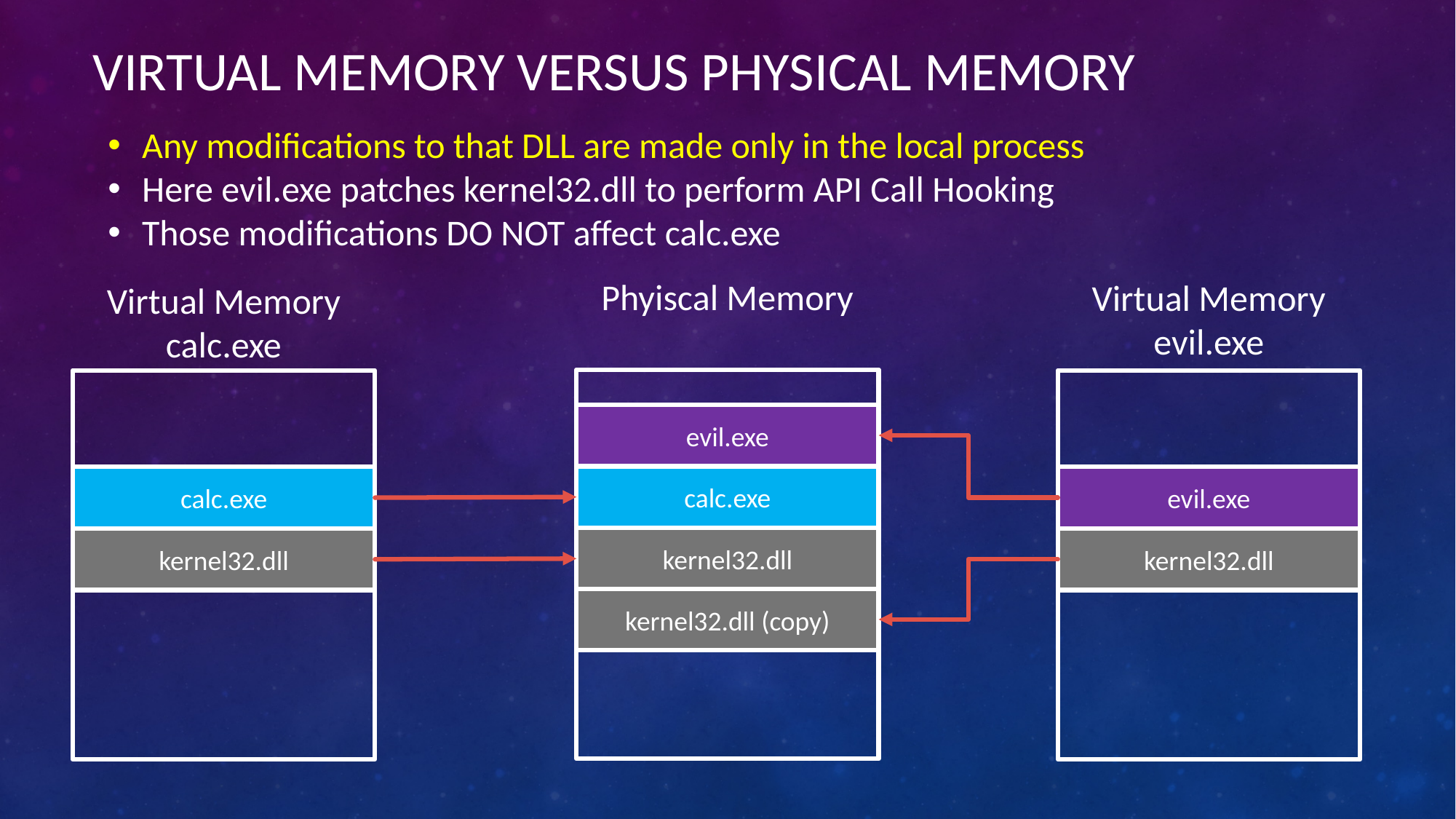

# Virtual memory versus Physical Memory
Any modifications to that DLL are made only in the local process
Here evil.exe patches kernel32.dll to perform API Call Hooking
Those modifications DO NOT affect calc.exe
Phyiscal Memory
Virtual Memory
evil.exe
Virtual Memory
calc.exe

evil.exe
calc.exe
calc.exe
evil.exe
kernel32.dll
kernel32.dll
kernel32.dll
kernel32.dll (copy)